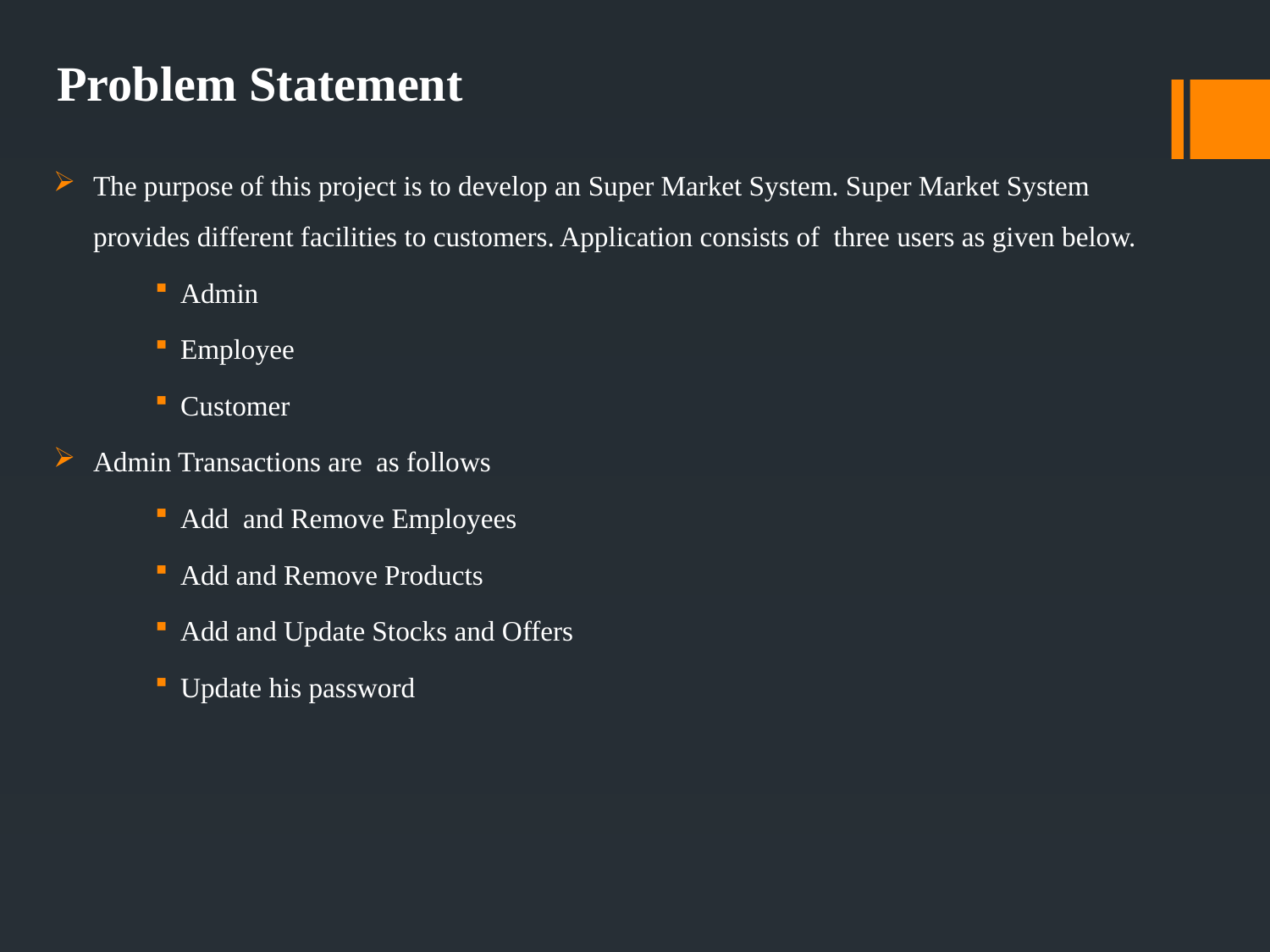

# Problem Statement
The purpose of this project is to develop an Super Market System. Super Market System provides different facilities to customers. Application consists of  three users as given below.
Admin
Employee
Customer
Admin Transactions are  as follows
Add  and Remove Employees
Add and Remove Products
Add and Update Stocks and Offers
Update his password